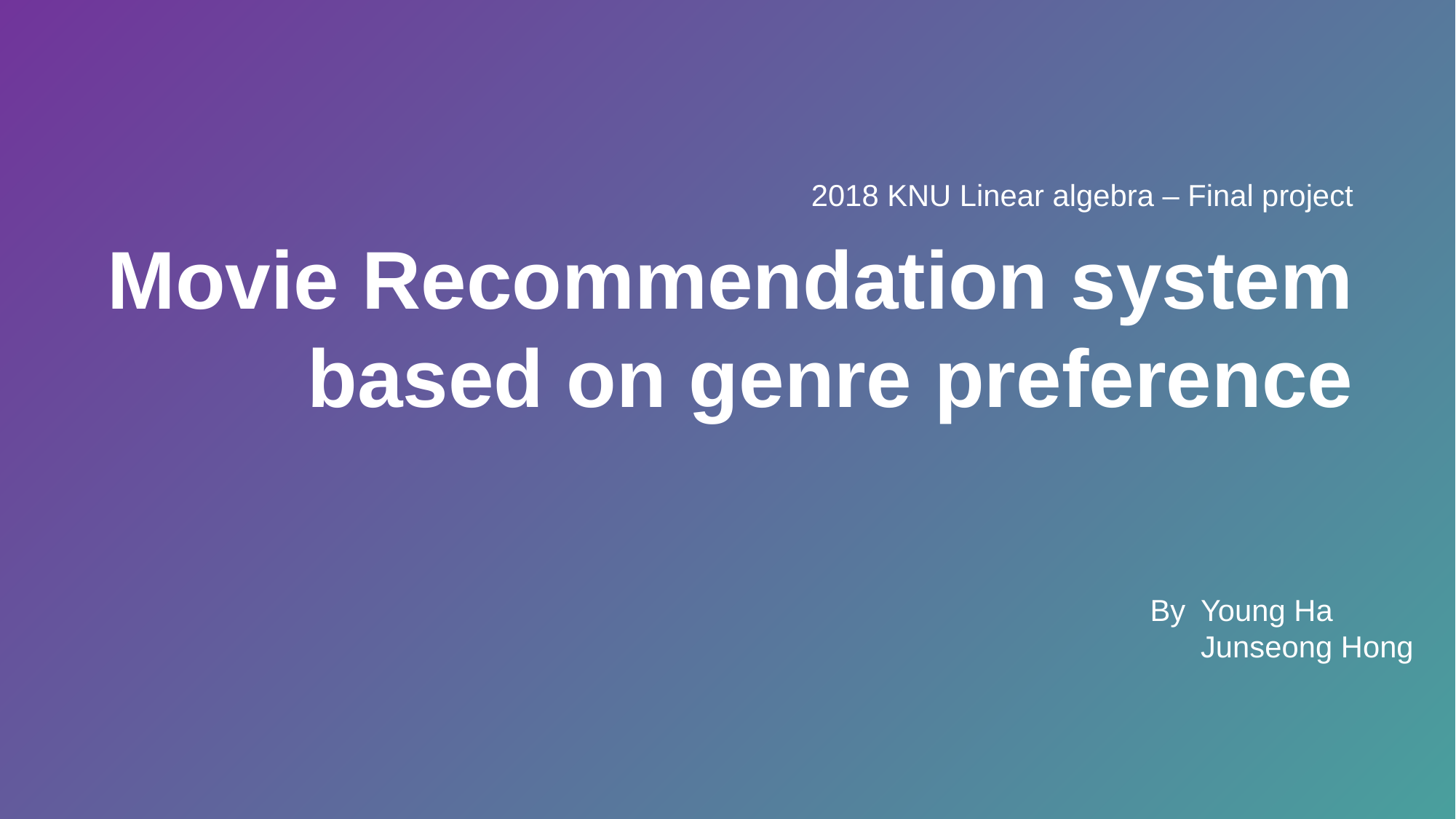

2018 KNU Linear algebra – Final project

Movie Recommendation system
based on genre preference
By
Young Ha
Junseong Hong